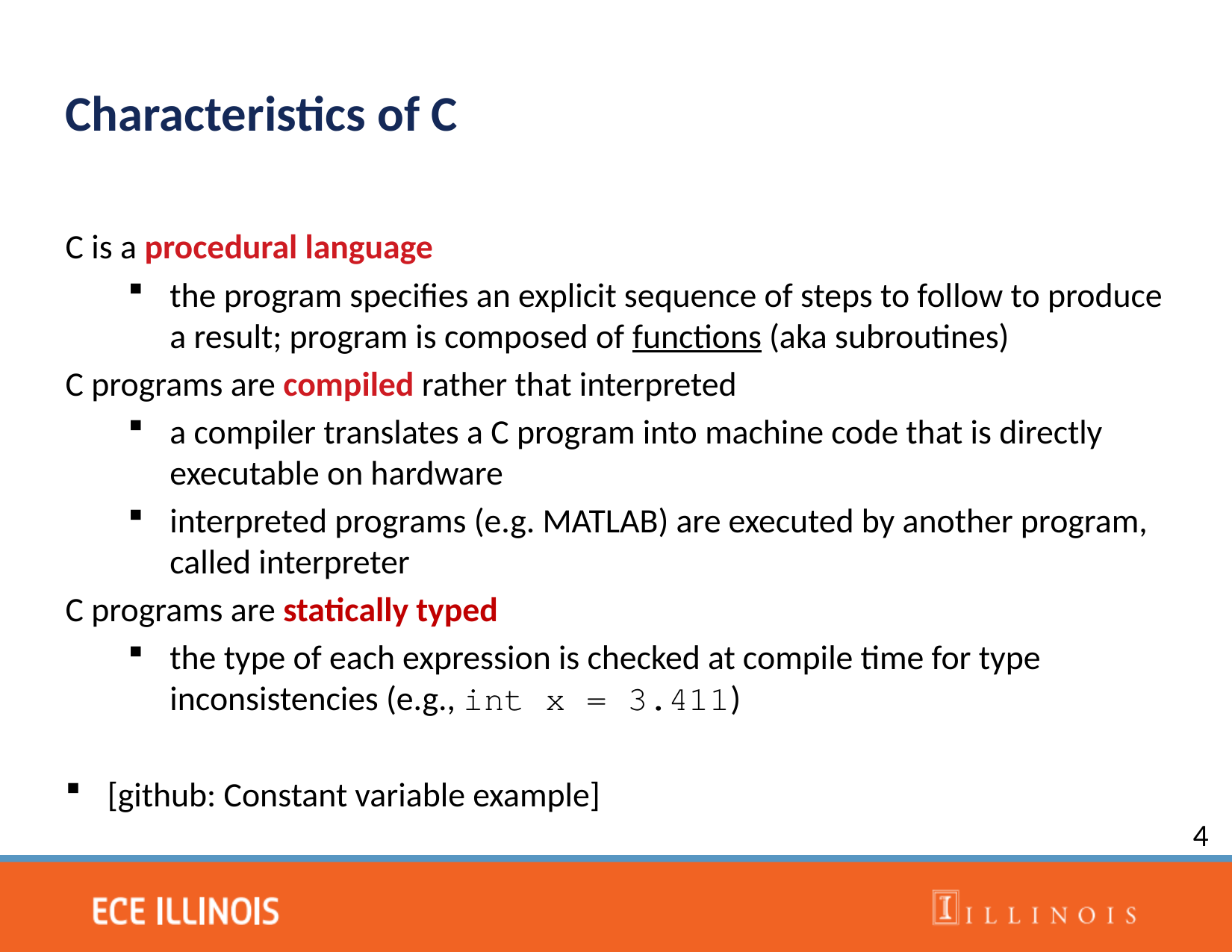

Characteristics of C
C is a procedural language
the program specifies an explicit sequence of steps to follow to produce a result; program is composed of functions (aka subroutines)
C programs are compiled rather that interpreted
a compiler translates a C program into machine code that is directly executable on hardware
interpreted programs (e.g. MATLAB) are executed by another program, called interpreter
C programs are statically typed
the type of each expression is checked at compile time for type inconsistencies (e.g., int x = 3.411)

[github: Constant variable example]

4